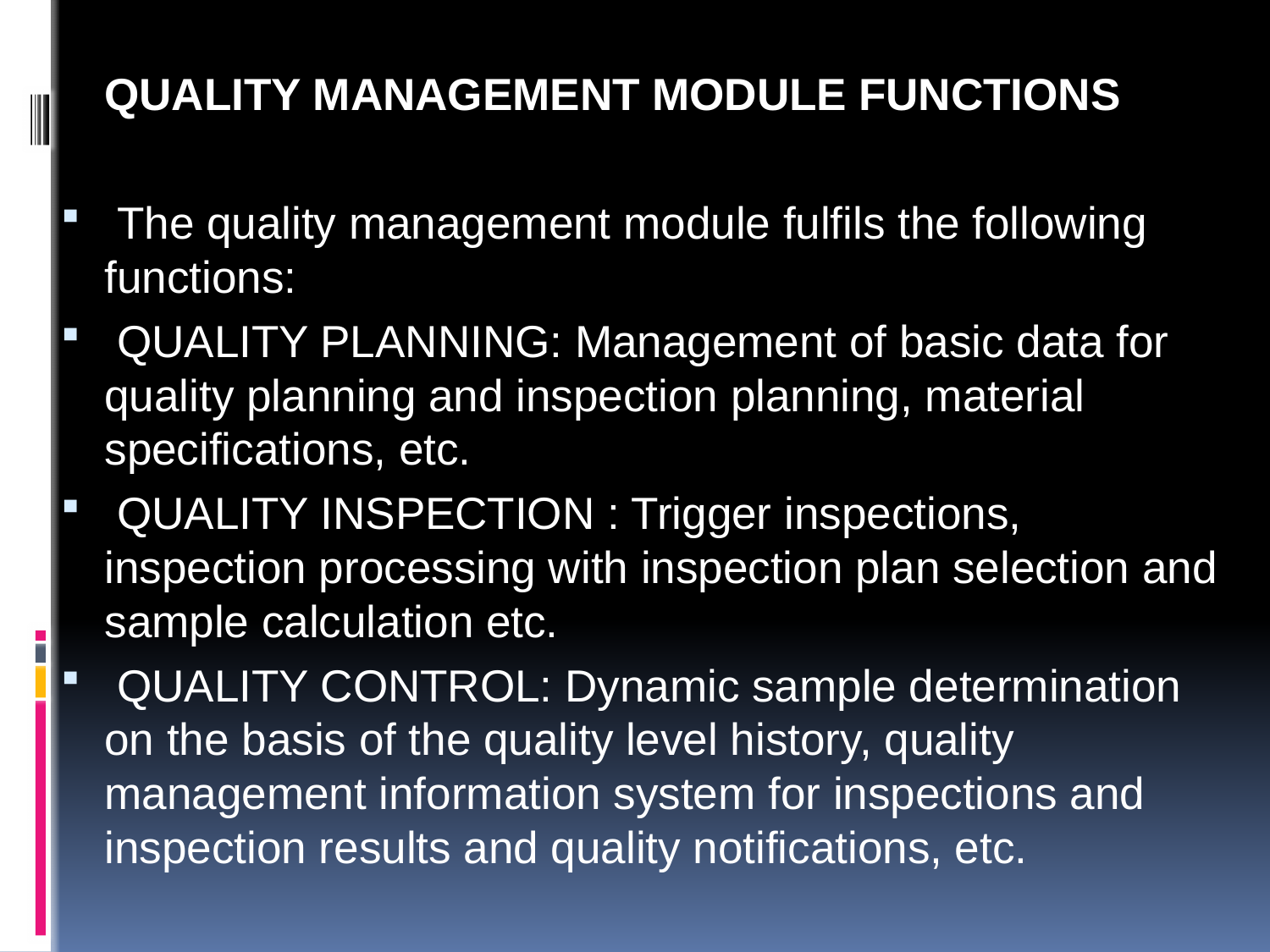

QUALITY MANAGEMENT MODULE FUNCTIONS

 The quality management module fulfils the following functions:
 QUALITY PLANNING: Management of basic data for quality planning and inspection planning, material specifications, etc.
 QUALITY INSPECTION : Trigger inspections, inspection processing with inspection plan selection and sample calculation etc.
 QUALITY CONTROL: Dynamic sample determination on the basis of the quality level history, quality management information system for inspections and inspection results and quality notifications, etc.